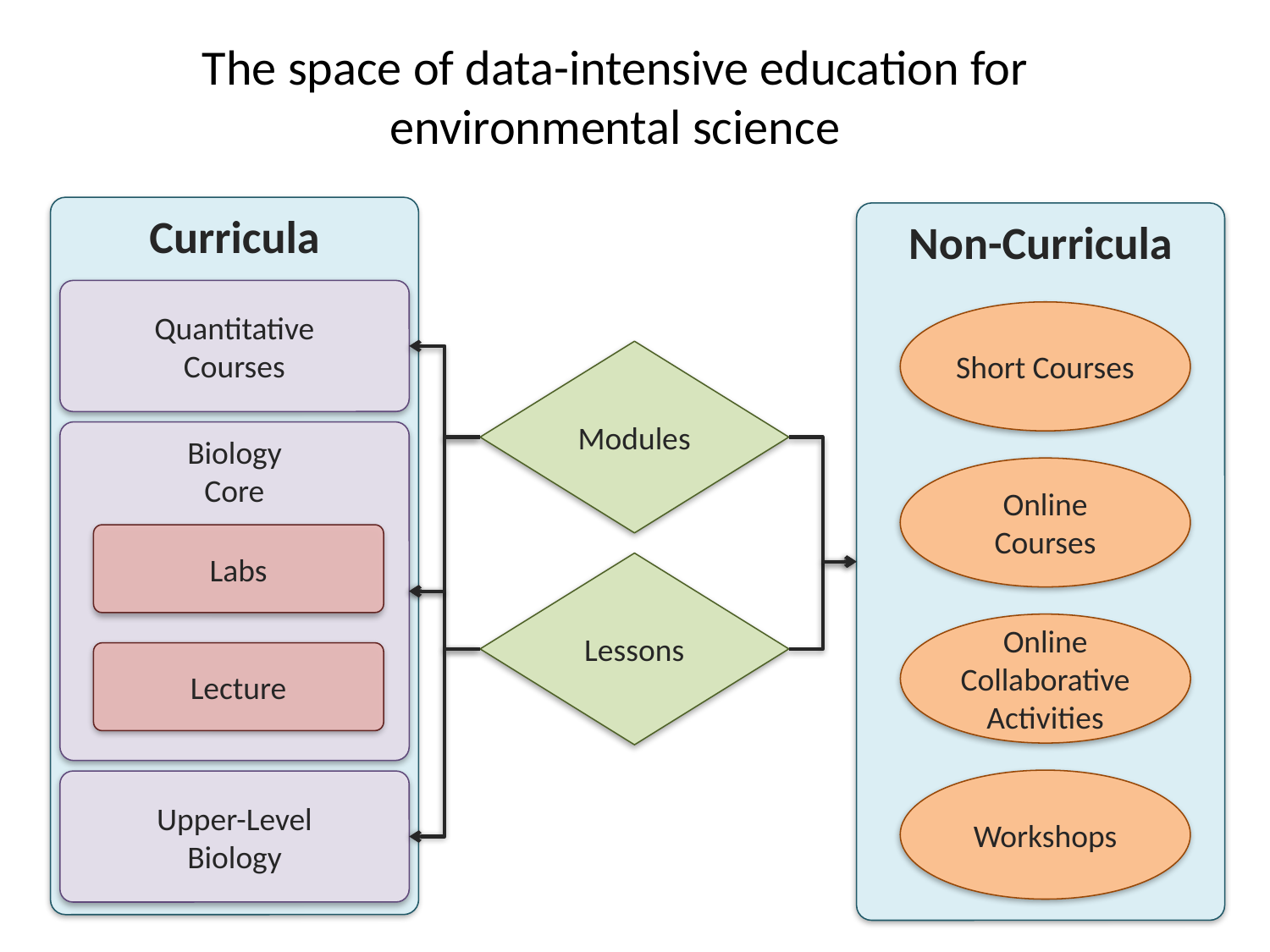

# The space of data-intensive education for environmental science
Curricula
Non-Curricula
Quantitative
Courses
Short Courses
Modules
Biology
Core
Online Courses
Labs
Lessons
Online Collaborative Activities
Lecture
Workshops
Upper-Level
Biology